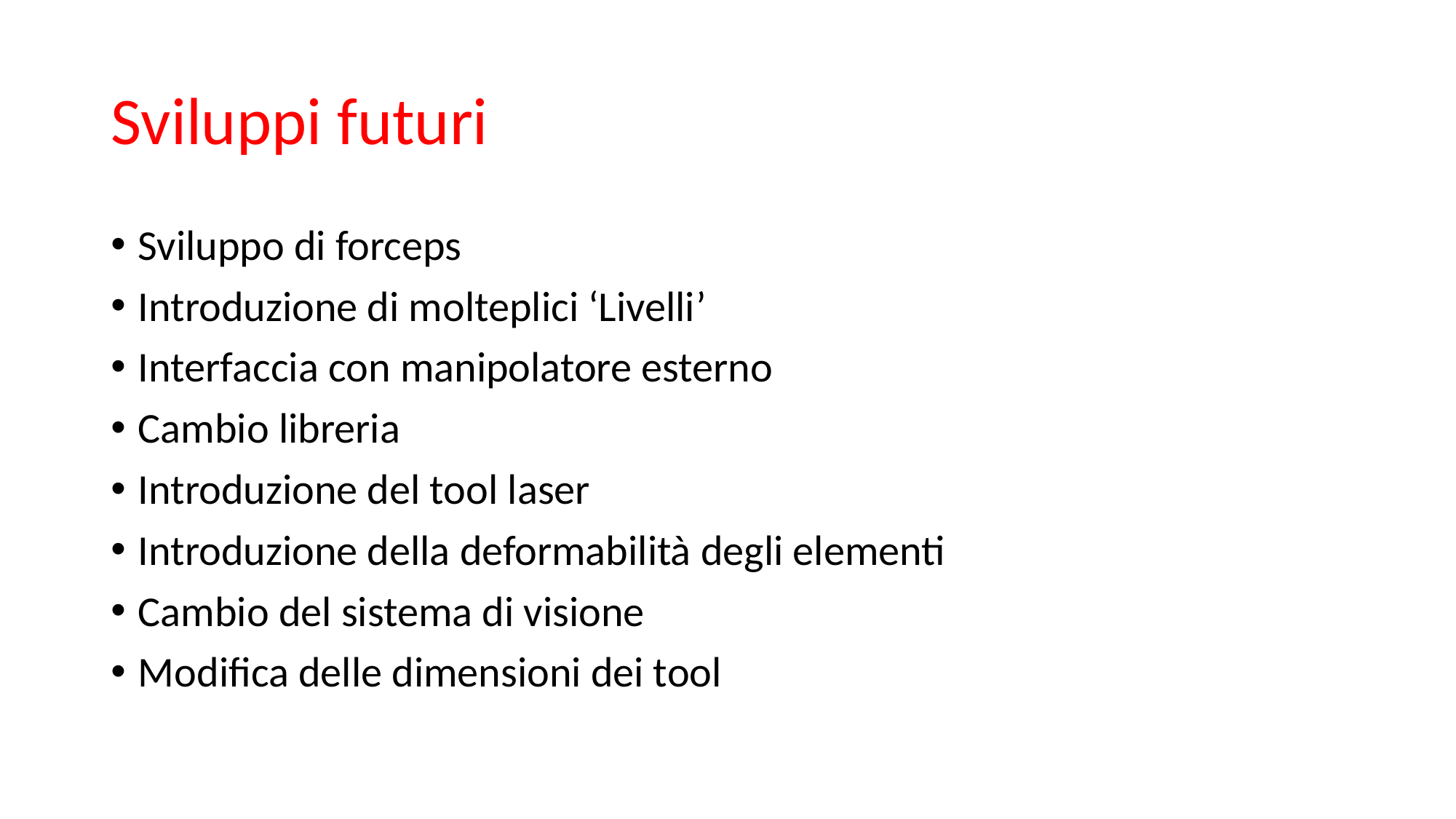

# Sviluppi futuri
Sviluppo di forceps
Introduzione di molteplici ‘Livelli’
Interfaccia con manipolatore esterno
Cambio libreria
Introduzione del tool laser
Introduzione della deformabilità degli elementi
Cambio del sistema di visione
Modifica delle dimensioni dei tool